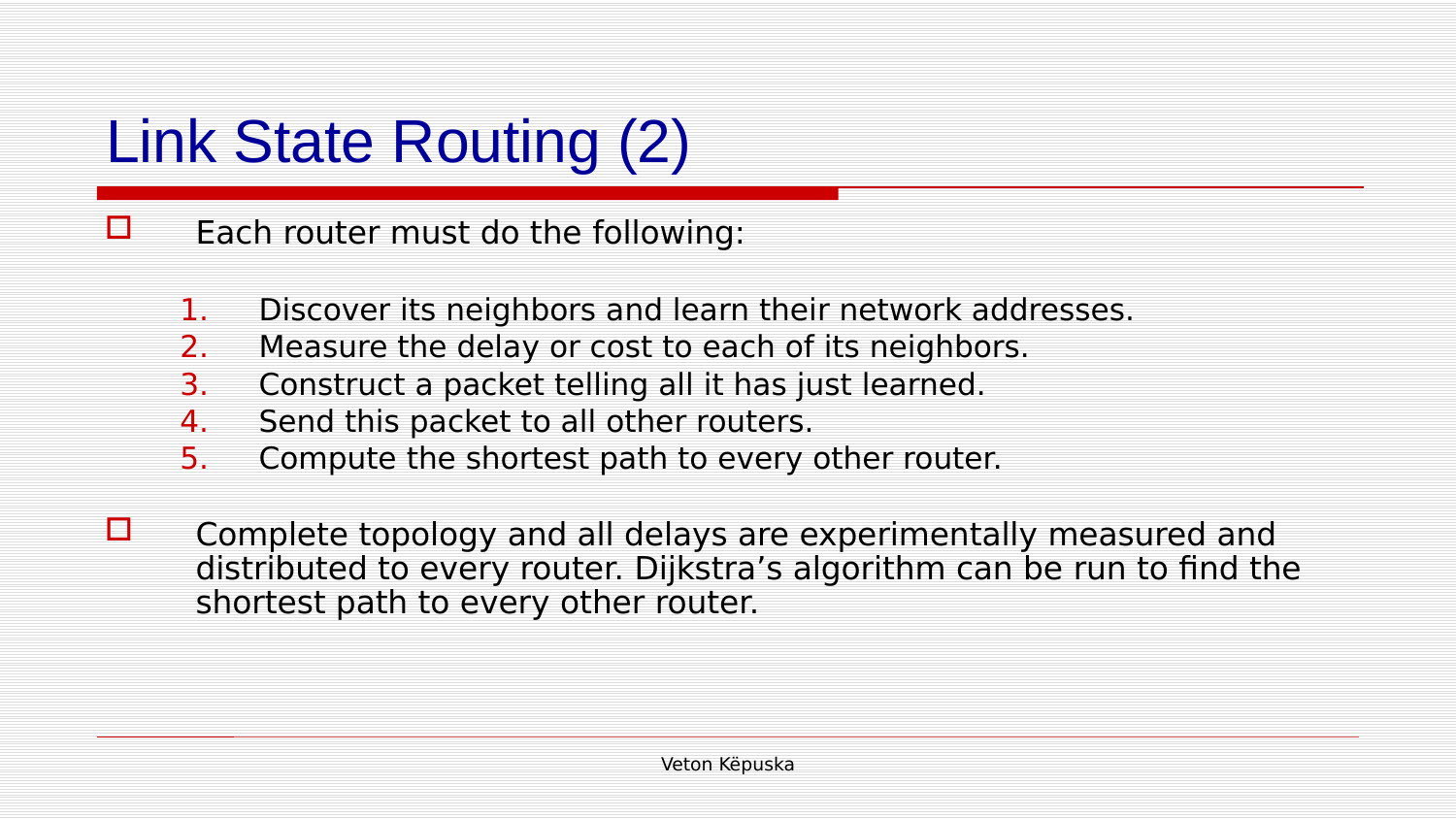

# Link State Routing (2)
Each router must do the following:

Discover its neighbors and learn their network addresses.
Measure the delay or cost to each of its neighbors.
Construct a packet telling all it has just learned.
Send this packet to all other routers.
Compute the shortest path to every other router.

Complete topology and all delays are experimentally measured and distributed to every router. Dijkstra’s algorithm can be run to find the shortest path to every other router.

Veton Këpuska
26